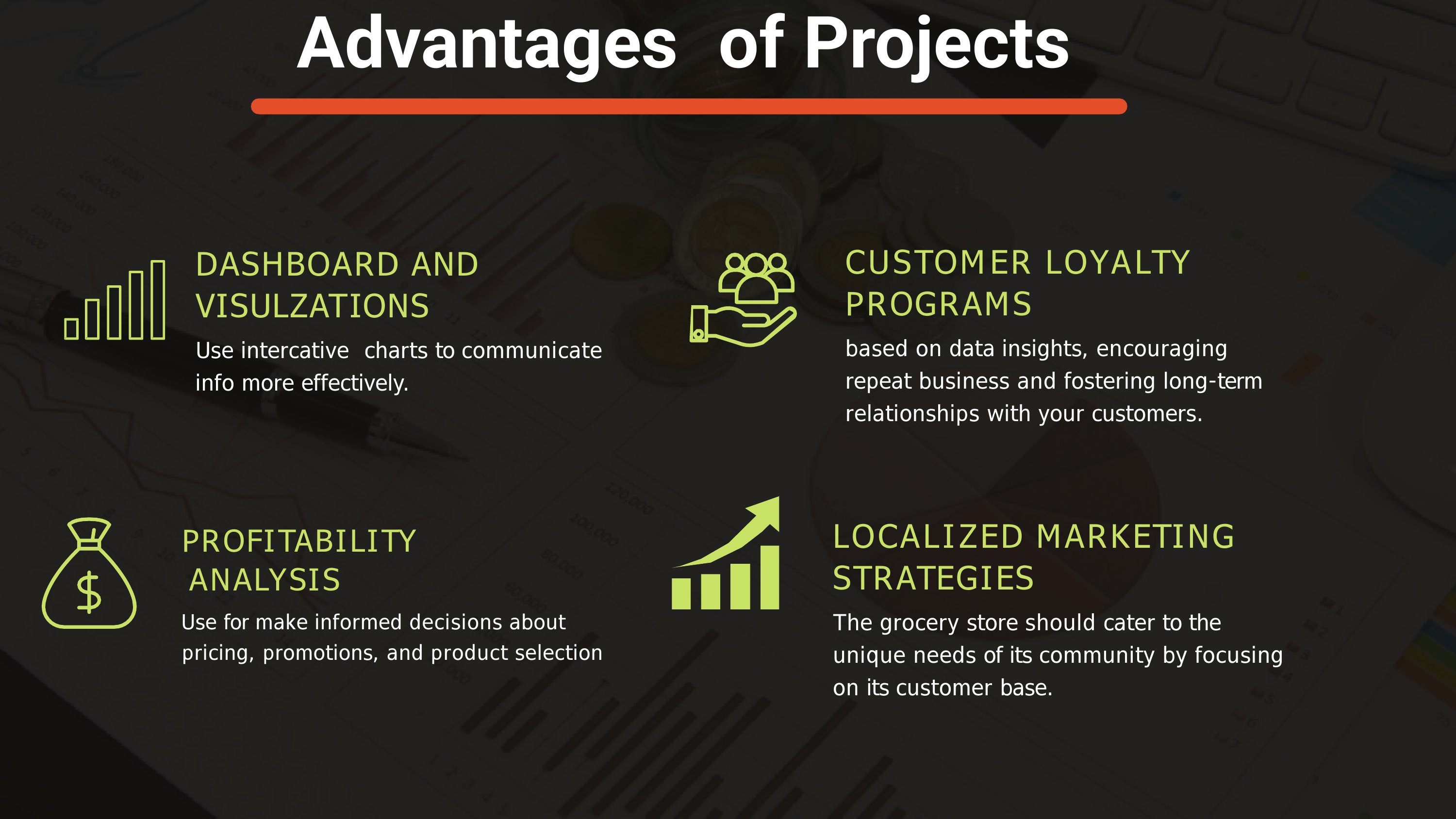

# Advantages	of Projects
CUSTOMER LOYALTY PROGRAMS
based on data insights, encouraging repeat business and fostering long-term relationships with your customers.
DASHBOARD AND VISULZATIONS
Use intercative	charts to communicate info more effectively.
LOCALIZED MARKETING STRATEGIES
The grocery store should cater to the unique needs of its community by focusing on its customer base.
PROFITABILITY ANALYSIS
Use for make informed decisions about pricing, promotions, and product selection